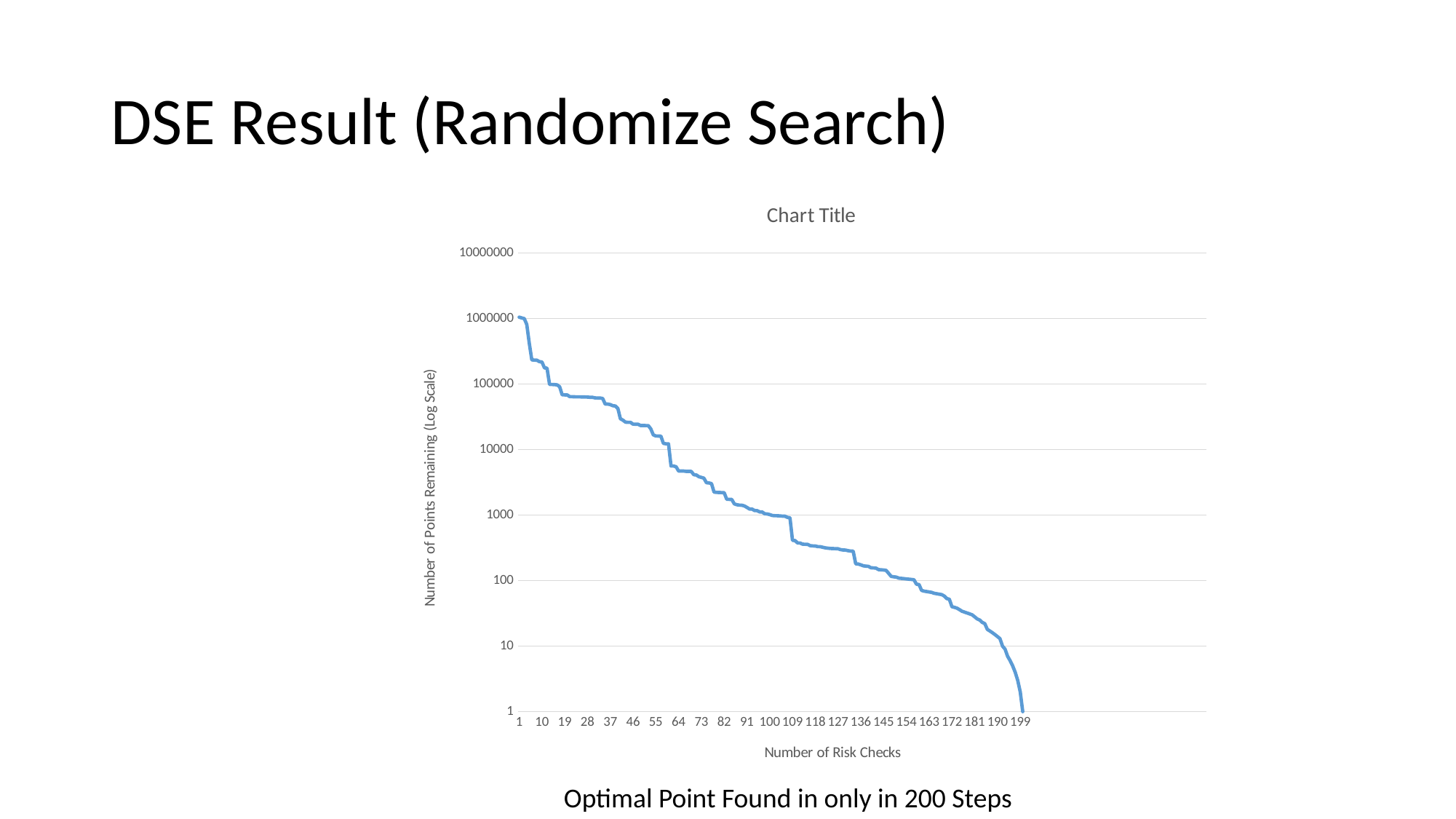

# DSE Result (Randomize Search)

### Chart:

| Category |  |
|---|---|
| 1 | 1048576.0 |
| 2 | 1021468.0 |
| 3 | 998195.0 |
| 4 | 810905.0 |
| 5 | 415711.0 |
| 6 | 233491.0 |
| 7 | 231773.0 |
| 8 | 231257.0 |
| 9 | 219590.0 |
| 10 | 217095.0 |
| 11 | 176173.0 |
| 12 | 174973.0 |
| 13 | 98579.0 |
| 14 | 98413.0 |
| 15 | 97983.0 |
| 16 | 97157.0 |
| 17 | 90870.0 |
| 18 | 68419.0 |
| 19 | 68299.0 |
| 20 | 68210.0 |
| 21 | 64090.0 |
| 22 | 64089.0 |
| 23 | 63807.0 |
| 24 | 63718.0 |
| 25 | 63696.0 |
| 26 | 63540.0 |
| 27 | 63456.0 |
| 28 | 63272.0 |
| 29 | 62757.0 |
| 30 | 62696.0 |
| 31 | 61443.0 |
| 32 | 61314.0 |
| 33 | 61155.0 |
| 34 | 60134.0 |
| 35 | 49473.0 |
| 36 | 49442.0 |
| 37 | 48653.0 |
| 38 | 46674.0 |
| 39 | 46258.0 |
| 40 | 42307.0 |
| 41 | 29502.0 |
| 42 | 28104.0 |
| 43 | 26232.0 |
| 44 | 26035.0 |
| 45 | 26028.0 |
| 46 | 24408.0 |
| 47 | 24368.0 |
| 48 | 24358.0 |
| 49 | 23266.0 |
| 50 | 23252.0 |
| 51 | 23245.0 |
| 52 | 23242.0 |
| 53 | 20671.0 |
| 54 | 16790.0 |
| 55 | 16106.0 |
| 56 | 16089.0 |
| 57 | 16028.0 |
| 58 | 12420.0 |
| 59 | 12251.0 |
| 60 | 12248.0 |
| 61 | 5617.0 |
| 62 | 5615.0 |
| 63 | 5464.0 |
| 64 | 4702.0 |
| 65 | 4696.0 |
| 66 | 4695.0 |
| 67 | 4648.0 |
| 68 | 4646.0 |
| 69 | 4644.0 |
| 70 | 4130.0 |
| 71 | 4095.0 |
| 72 | 3853.0 |
| 73 | 3756.0 |
| 74 | 3660.0 |
| 75 | 3121.0 |
| 76 | 3093.0 |
| 77 | 3020.0 |
| 78 | 2242.0 |
| 79 | 2216.0 |
| 80 | 2209.0 |
| 81 | 2199.0 |
| 82 | 2195.0 |
| 83 | 1741.0 |
| 84 | 1736.0 |
| 85 | 1731.0 |
| 86 | 1483.0 |
| 87 | 1437.0 |
| 88 | 1418.0 |
| 89 | 1412.0 |
| 90 | 1376.0 |
| 91 | 1306.0 |
| 92 | 1236.0 |
| 93 | 1235.0 |
| 94 | 1172.0 |
| 95 | 1169.0 |
| 96 | 1116.0 |
| 97 | 1115.0 |
| 98 | 1046.0 |
| 99 | 1038.0 |
| 100 | 1017.0 |
| 101 | 985.0 |
| 102 | 978.0 |
| 103 | 976.0 |
| 104 | 971.0 |
| 105 | 963.0 |
| 106 | 962.0 |
| 107 | 921.0 |
| 108 | 908.0 |
| 109 | 410.0 |
| 110 | 408.0 |
| 111 | 375.0 |
| 112 | 374.0 |
| 113 | 359.0 |
| 114 | 358.0 |
| 115 | 357.0 |
| 116 | 341.0 |
| 117 | 338.0 |
| 118 | 337.0 |
| 119 | 330.0 |
| 120 | 329.0 |
| 121 | 322.0 |
| 122 | 316.0 |
| 123 | 312.0 |
| 124 | 309.0 |
| 125 | 308.0 |
| 126 | 307.0 |
| 127 | 306.0 |
| 128 | 297.0 |
| 129 | 293.0 |
| 130 | 292.0 |
| 131 | 286.0 |
| 132 | 282.0 |
| 133 | 281.0 |
| 134 | 180.0 |
| 135 | 179.0 |
| 136 | 174.0 |
| 137 | 168.0 |
| 138 | 166.0 |
| 139 | 165.0 |
| 140 | 157.0 |
| 141 | 156.0 |
| 142 | 155.0 |
| 143 | 147.0 |
| 144 | 146.0 |
| 145 | 145.0 |
| 146 | 143.0 |
| 147 | 129.0 |
| 148 | 116.0 |
| 149 | 114.0 |
| 150 | 113.0 |
| 151 | 109.0 |
| 152 | 108.0 |
| 153 | 107.0 |
| 154 | 106.0 |
| 155 | 105.0 |
| 156 | 104.0 |
| 157 | 103.0 |
| 158 | 88.0 |
| 159 | 87.0 |
| 160 | 71.0 |
| 161 | 69.0 |
| 162 | 68.0 |
| 163 | 67.0 |
| 164 | 66.0 |
| 165 | 64.0 |
| 166 | 63.0 |
| 167 | 62.0 |
| 168 | 61.0 |
| 169 | 58.0 |
| 170 | 53.0 |
| 171 | 52.0 |
| 172 | 40.0 |
| 173 | 39.0 |
| 174 | 38.0 |
| 175 | 36.0 |
| 176 | 34.0 |
| 177 | 33.0 |
| 178 | 32.0 |
| 179 | 31.0 |
| 180 | 30.0 |
| 181 | 28.0 |
| 182 | 26.0 |
| 183 | 25.0 |
| 184 | 23.0 |
| 185 | 22.0 |
| 186 | 18.0 |
| 187 | 17.0 |
| 188 | 16.0 |
| 189 | 15.0 |
| 190 | 14.0 |
| 191 | 13.0 |
| 192 | 10.0 |
| 193 | 9.0 |
| 194 | 7.0 |
| 195 | 6.0 |
| 196 | 5.0 |
| 197 | 4.0 |
| 198 | 3.0 |
| 199 | 2.0 |
| 200 | 1.0 |
|  | None |
|  | None |
|  | None |
|  | None |
|  | None |
|  | None |
|  | None |
|  | None |
|  | None |
|  | None |
|  | None |
|  | None |
|  | None |
|  | None |
|  | None |
|  | None |
|  | None |
|  | None |
|  | None |
|  | None |
|  | None |
|  | None |
|  | None |
|  | None |
|  | None |
|  | None |
|  | None |
|  | None |
|  | None |
|  | None |
|  | None |
|  | None |
|  | None |
|  | None |
|  | None |
|  | None |
|  | None |
|  | None |
|  | None |
|  | None |
|  | None |
|  | None |
|  | None |
|  | None |
|  | None |
|  | None |
|  | None |
|  | None |
|  | None |
|  | None |
|  | None |
|  | None |
|  | None |
|  | None |
|  | None |
|  | None |
|  | None |
|  | None |
|  | None |
|  | None |
|  | None |
|  | None |
|  | None |
|  | None |
|  | None |
|  | None |
|  | None |
|  | None |
|  | None |
|  | None |
|  | None |
|  | None |
Optimal Point Found in only in 200 Steps